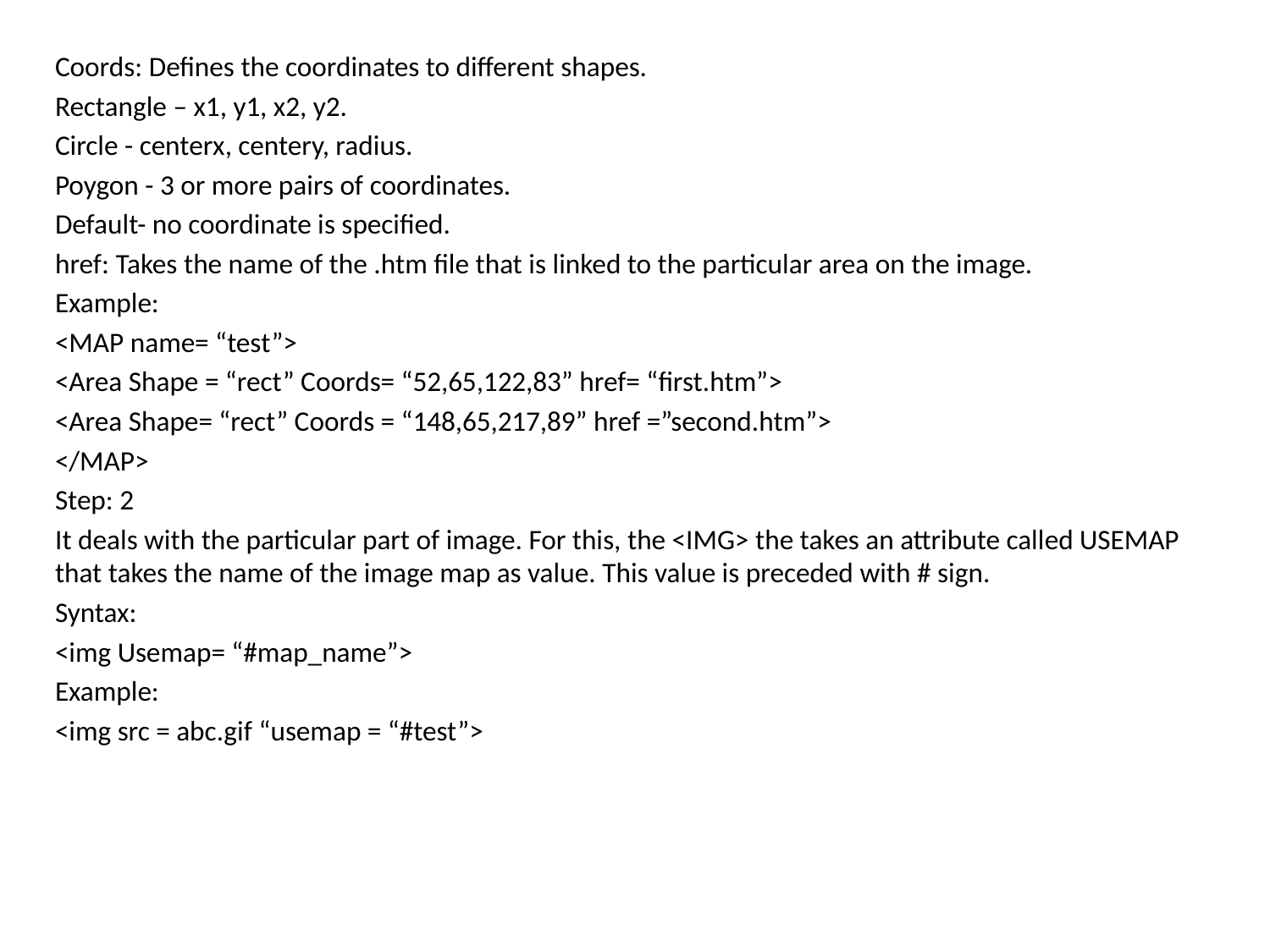

Coords: Defines the coordinates to different shapes.
Rectangle – x1, y1, x2, y2.
Circle - centerx, centery, radius.
Poygon - 3 or more pairs of coordinates.
Default- no coordinate is specified.
href: Takes the name of the .htm file that is linked to the particular area on the image.
Example:
<MAP name= “test”>
<Area Shape = “rect” Coords= “52,65,122,83” href= “first.htm”>
<Area Shape= “rect” Coords = “148,65,217,89” href =”second.htm”>
</MAP>
Step: 2
It deals with the particular part of image. For this, the <IMG> the takes an attribute called USEMAP that takes the name of the image map as value. This value is preceded with # sign.
Syntax:
<img Usemap= “#map_name”>
Example:
<img src = abc.gif “usemap = “#test”>